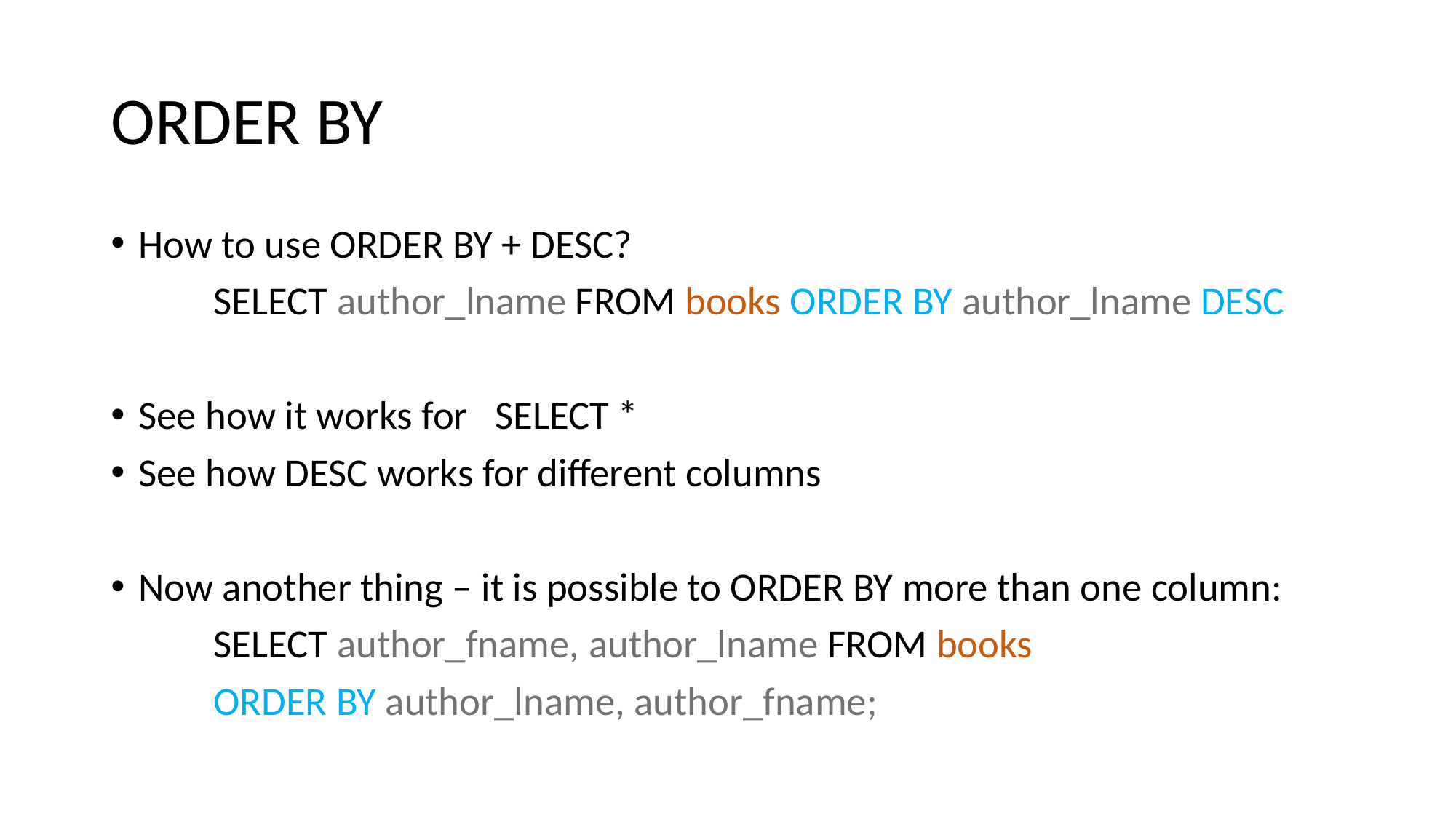

# ORDER BY
How to use ORDER BY + DESC?
	SELECT author_lname FROM books ORDER BY author_lname DESC

See how it works for   SELECT *
See how DESC works for different columns

Now another thing – it is possible to ORDER BY more than one column:
	SELECT author_fname, author_lname FROM books
	ORDER BY author_lname, author_fname;